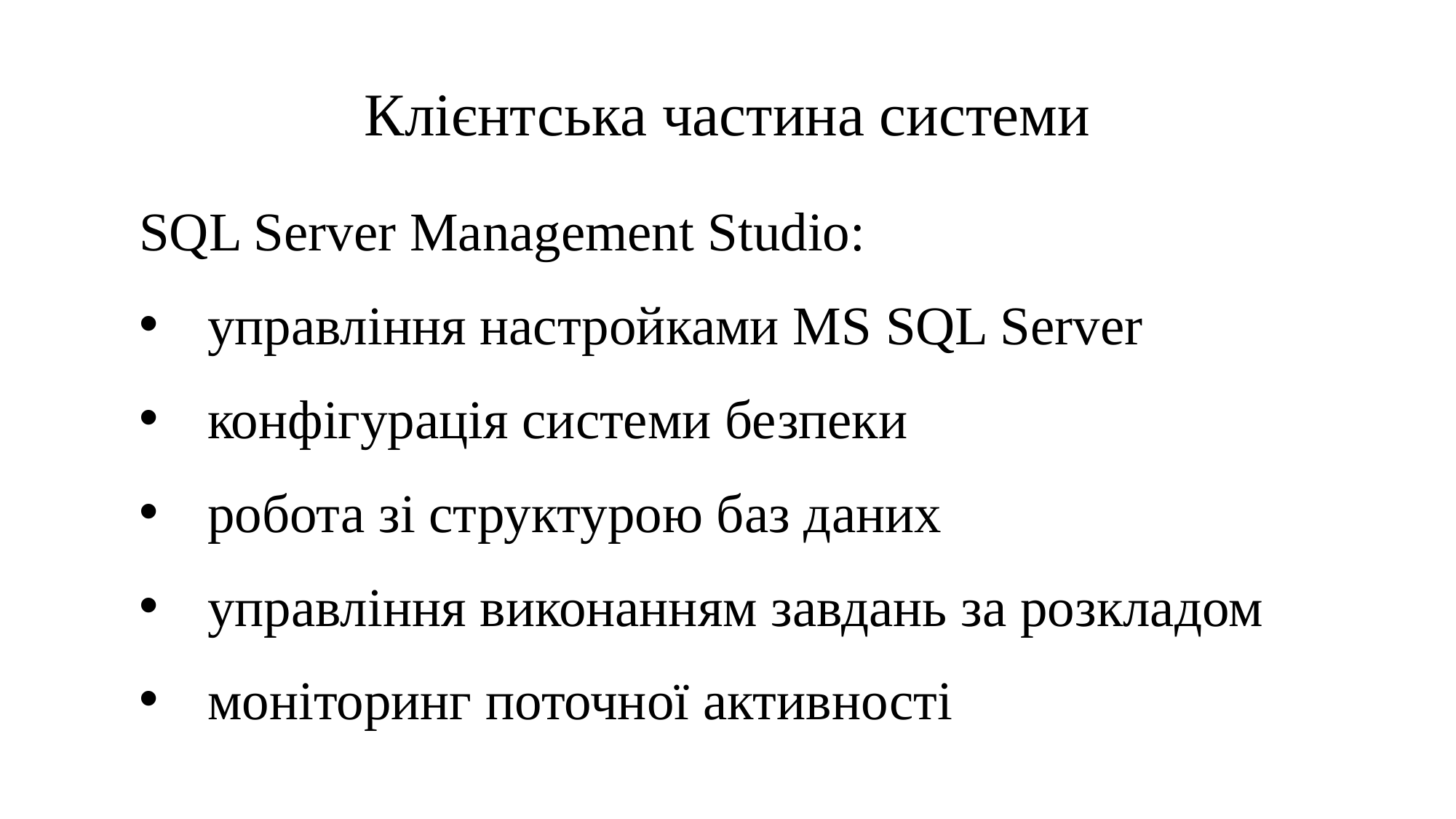

# Клієнтська частина системи
SQL Server Management Studio:
управління настройками MS SQL Server
конфігурація системи безпеки
робота зі структурою баз даних
управління виконанням завдань за розкладом
моніторинг поточної активності